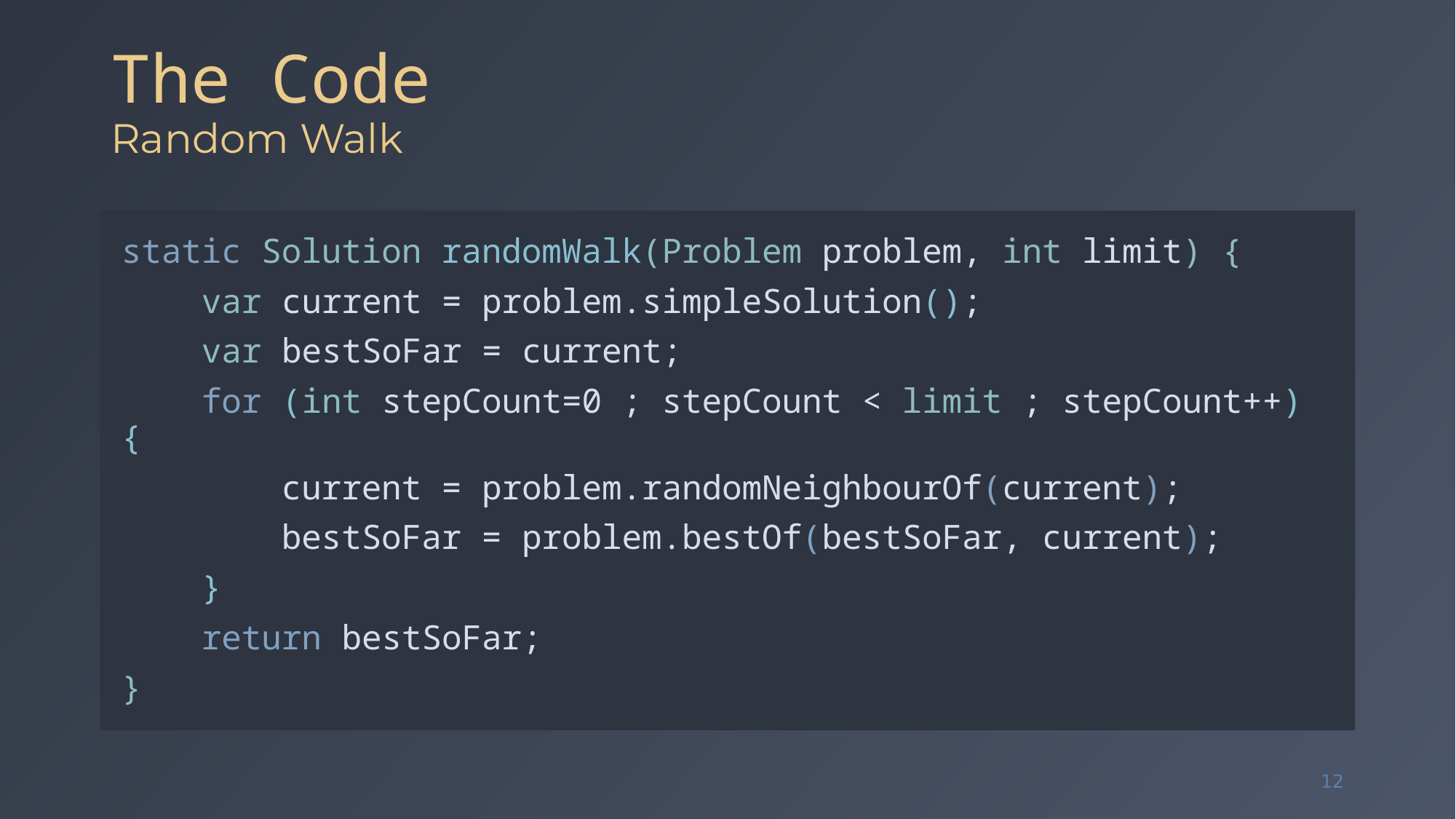

# The Code Random Walk
static Solution randomWalk(Problem problem, int limit) {
    var current = problem.simpleSolution();
    var bestSoFar = current;
    for (int stepCount=0 ; stepCount < limit ; stepCount++) {
        current = problem.randomNeighbourOf(current);
        bestSoFar = problem.bestOf(bestSoFar, current);
    }
    return bestSoFar;
}
12